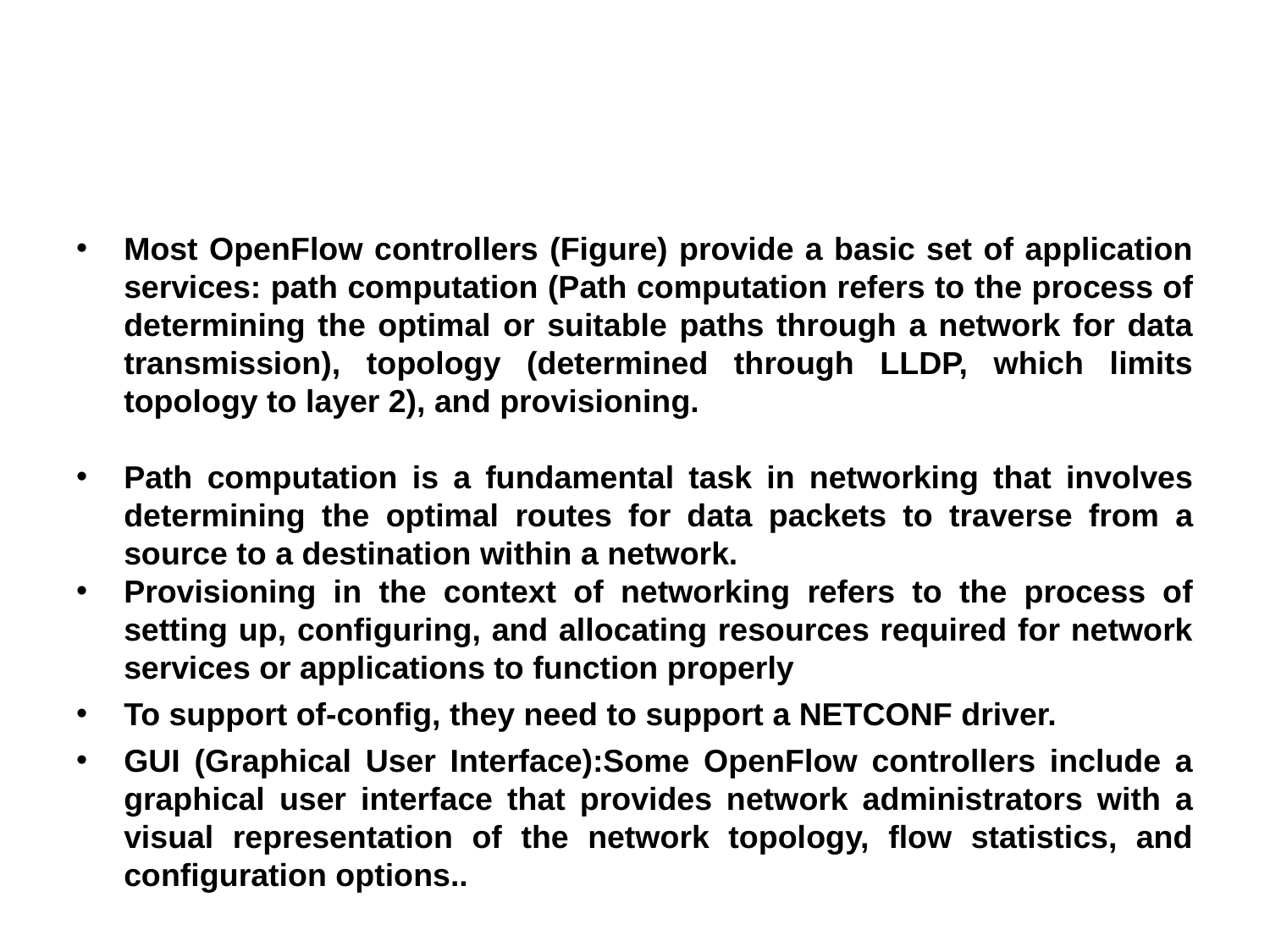

#
Most OpenFlow controllers (Figure) provide a basic set of application services: path computation (Path computation refers to the process of determining the optimal or suitable paths through a network for data transmission), topology (determined through LLDP, which limits topology to layer 2), and provisioning.

Path computation is a fundamental task in networking that involves determining the optimal routes for data packets to traverse from a source to a destination within a network.
Provisioning in the context of networking refers to the process of setting up, configuring, and allocating resources required for network services or applications to function properly
To support of-config, they need to support a NETCONF driver.
GUI (Graphical User Interface):Some OpenFlow controllers include a graphical user interface that provides network administrators with a visual representation of the network topology, flow statistics, and configuration options..